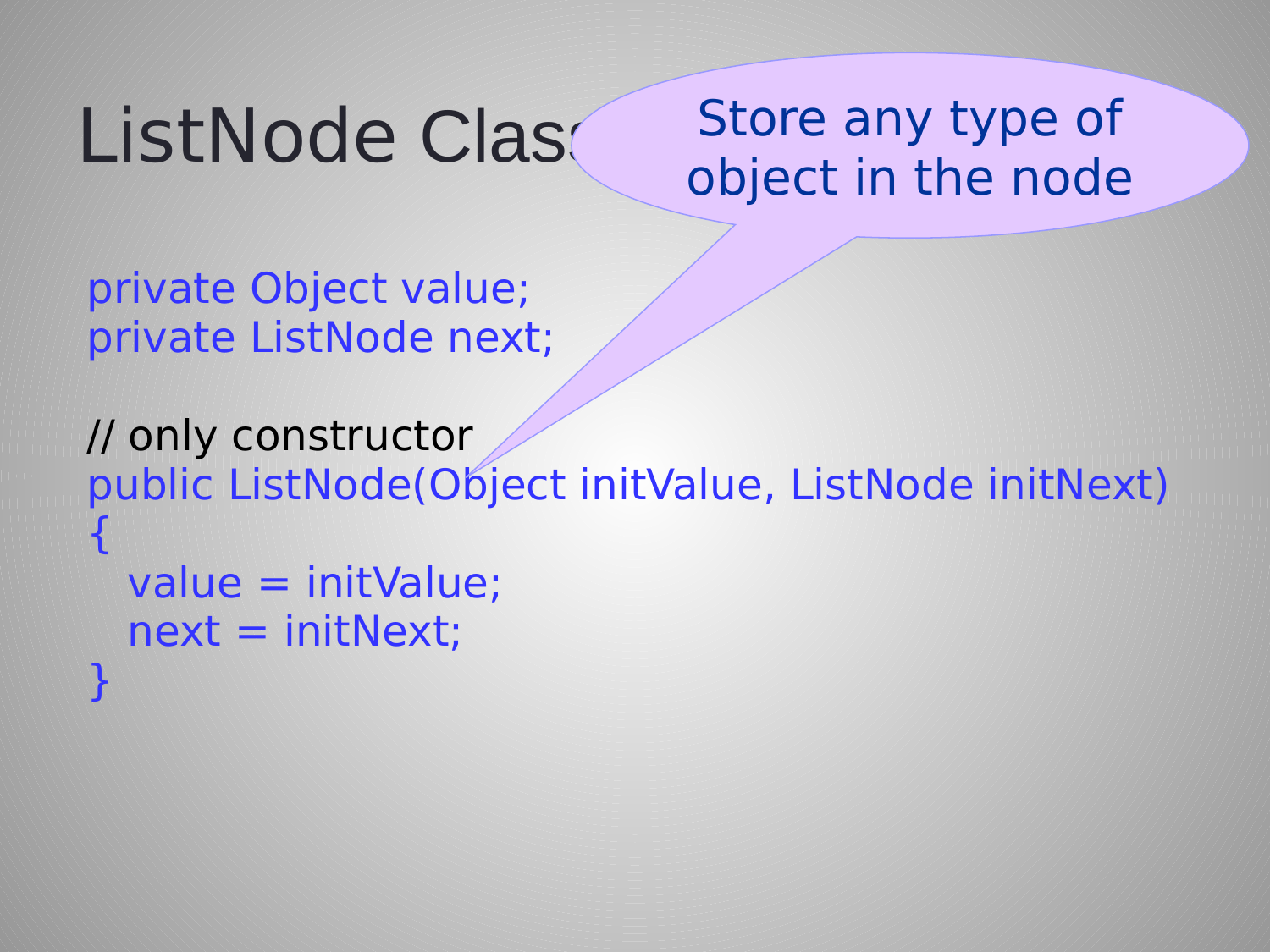

# ListNode Class
Store any type of object in the node
private Object value;
private ListNode next;

// only constructor
public ListNode(Object initValue, ListNode initNext)
{
   value = initValue;
   next = initNext;
}